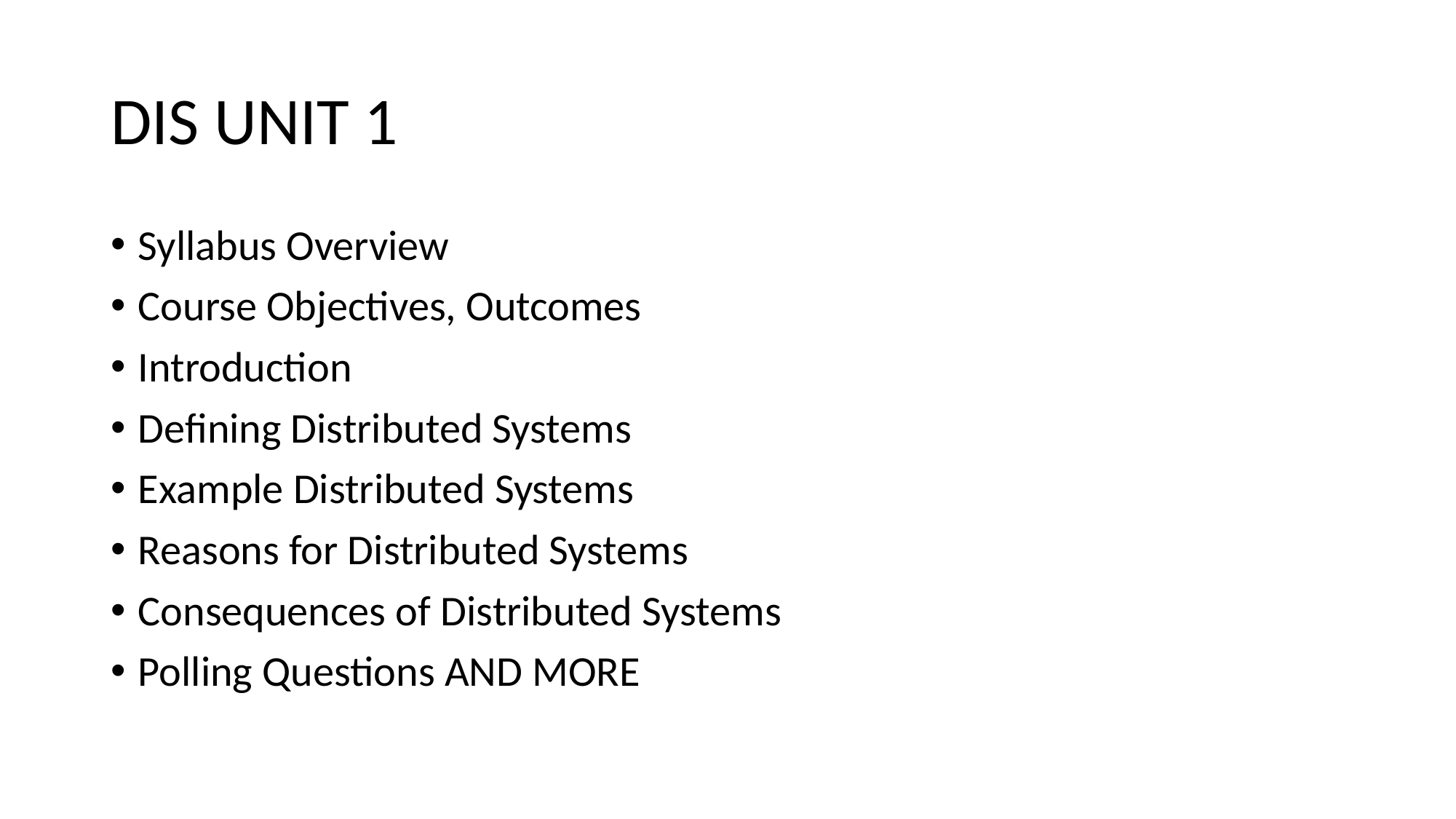

# DIS UNIT 1
Syllabus Overview
Course Objectives, Outcomes
Introduction
Defining Distributed Systems
Example Distributed Systems
Reasons for Distributed Systems
Consequences of Distributed Systems
Polling Questions AND MORE